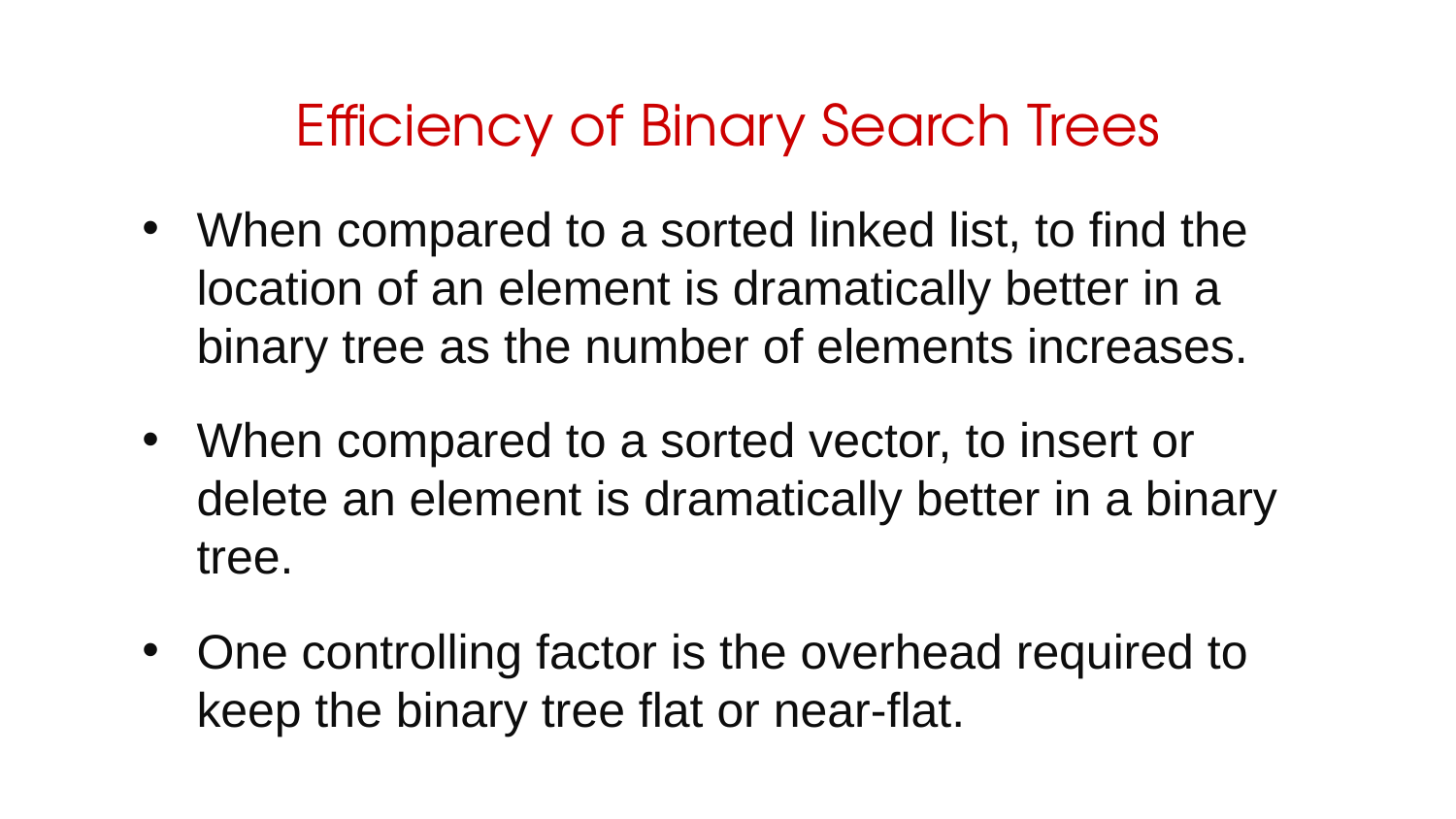

# Efficiency of Binary Search Trees
When compared to a sorted linked list, to find the location of an element is dramatically better in a binary tree as the number of elements increases.
When compared to a sorted vector, to insert or delete an element is dramatically better in a binary tree.
One controlling factor is the overhead required to keep the binary tree flat or near-flat.